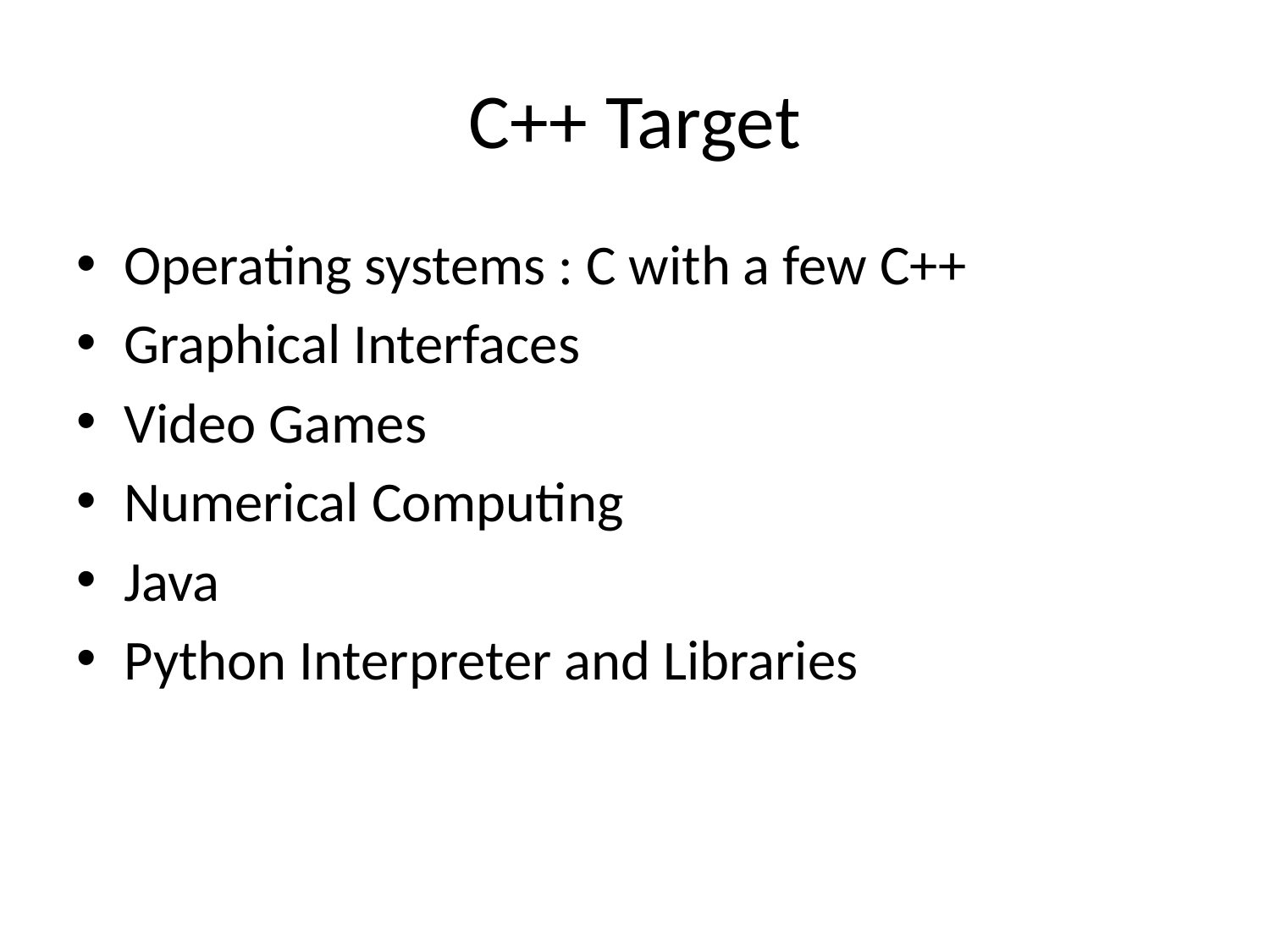

# C++ Target
Operating systems : C with a few C++
Graphical Interfaces
Video Games
Numerical Computing
Java
Python Interpreter and Libraries